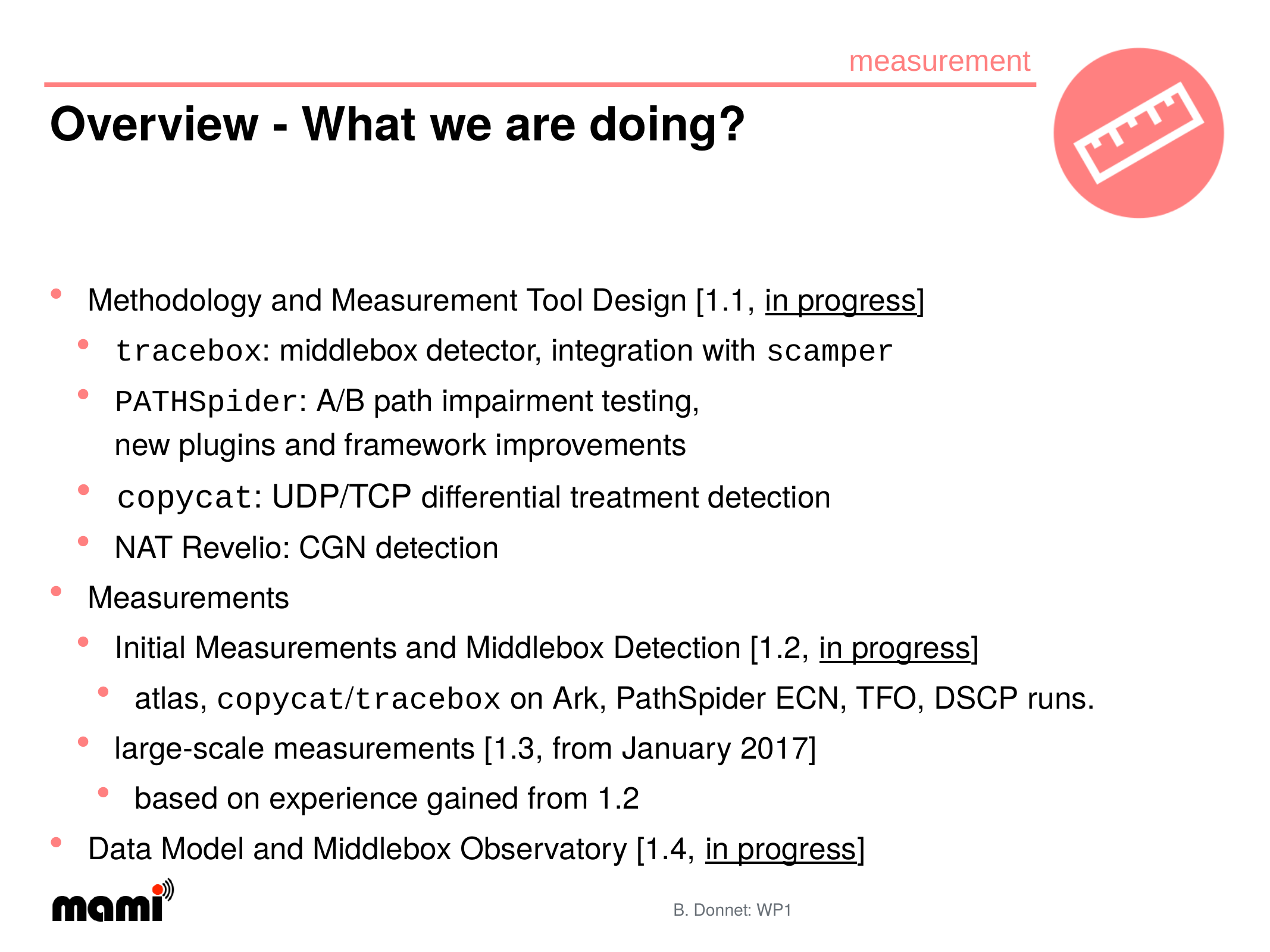

# Overview - What we are doing?
Methodology and Measurement Tool Design [1.1, in progress]
tracebox: middlebox detector, integration with scamper
PATHSpider: A/B path impairment testing,
new plugins and framework improvements
copycat: UDP/TCP differential treatment detection
NAT Revelio: CGN detection
Measurements
Initial Measurements and Middlebox Detection [1.2, in progress]
atlas, copycat/tracebox on Ark, PathSpider ECN, TFO, DSCP runs.
large-scale measurements [1.3, from January 2017]
based on experience gained from 1.2
Data Model and Middlebox Observatory [1.4, in progress]
5